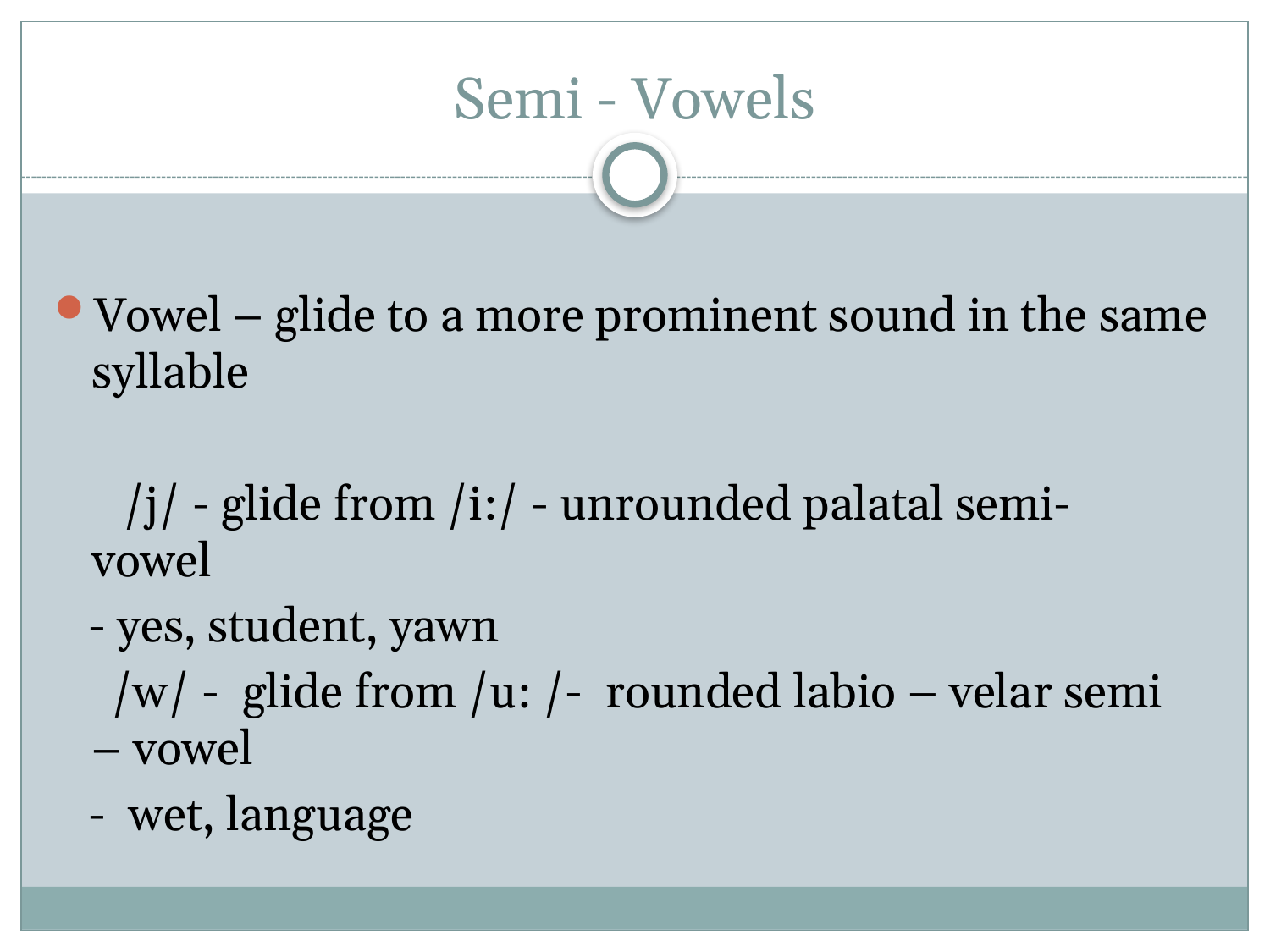

# Semi - Vowels

Vowel – glide to a more prominent sound in the same syllable

      /j/ - glide from /i:/ - unrounded palatal semi-             vowel
   - yes, student, yawn
     /w/ -  glide from /u: /-  rounded labio – velar semi  – vowel
   -  wet, language